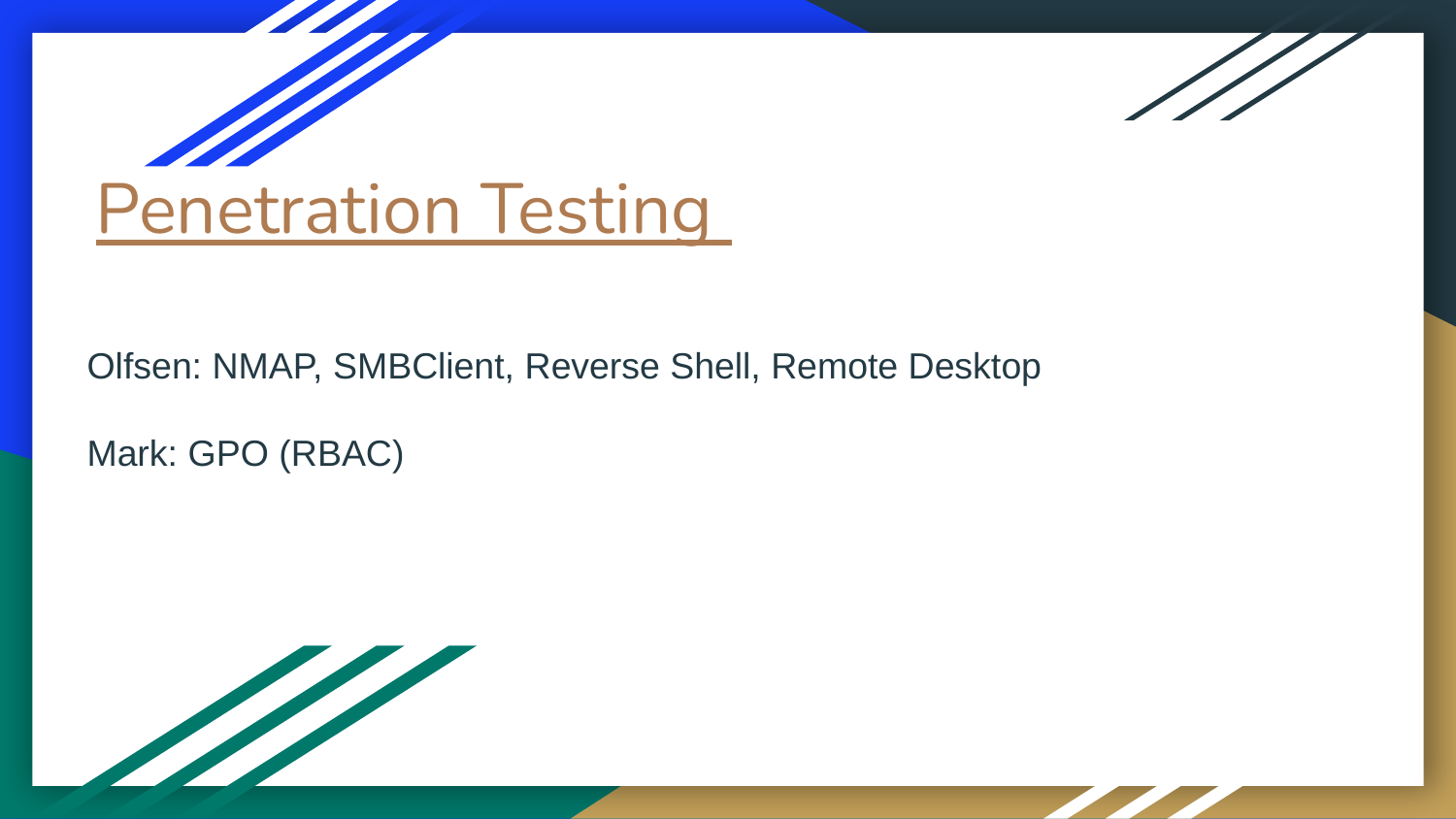

# Penetration Testing

Olfsen: NMAP, SMBClient, Reverse Shell, Remote Desktop

Mark: GPO (RBAC)